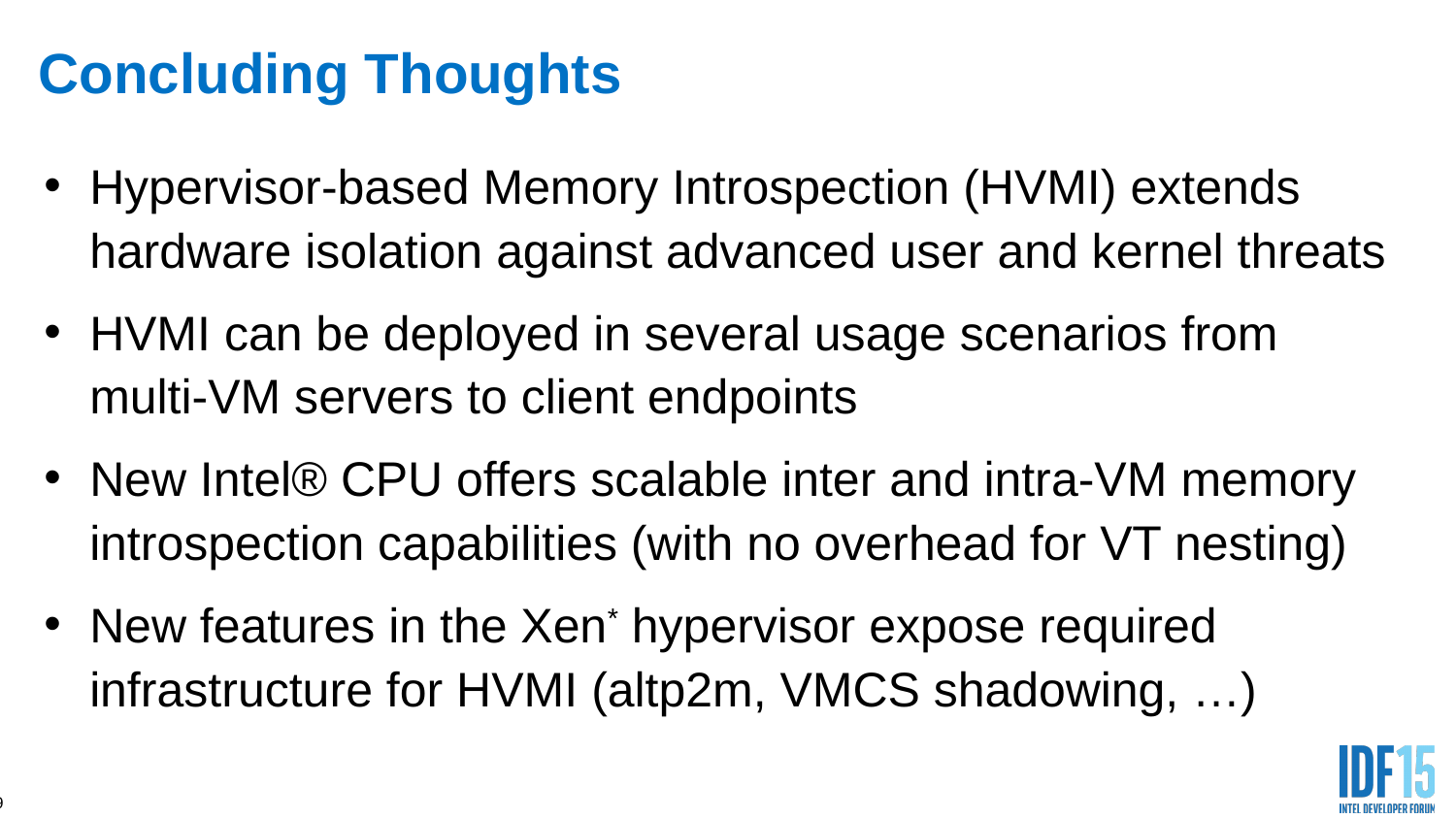

# Concluding Thoughts
Hypervisor-based Memory Introspection (HVMI) extends hardware isolation against advanced user and kernel threats
HVMI can be deployed in several usage scenarios from multi-VM servers to client endpoints
New Intel® CPU offers scalable inter and intra-VM memory introspection capabilities (with no overhead for VT nesting)
New features in the Xen* hypervisor expose required infrastructure for HVMI (altp2m, VMCS shadowing, …)